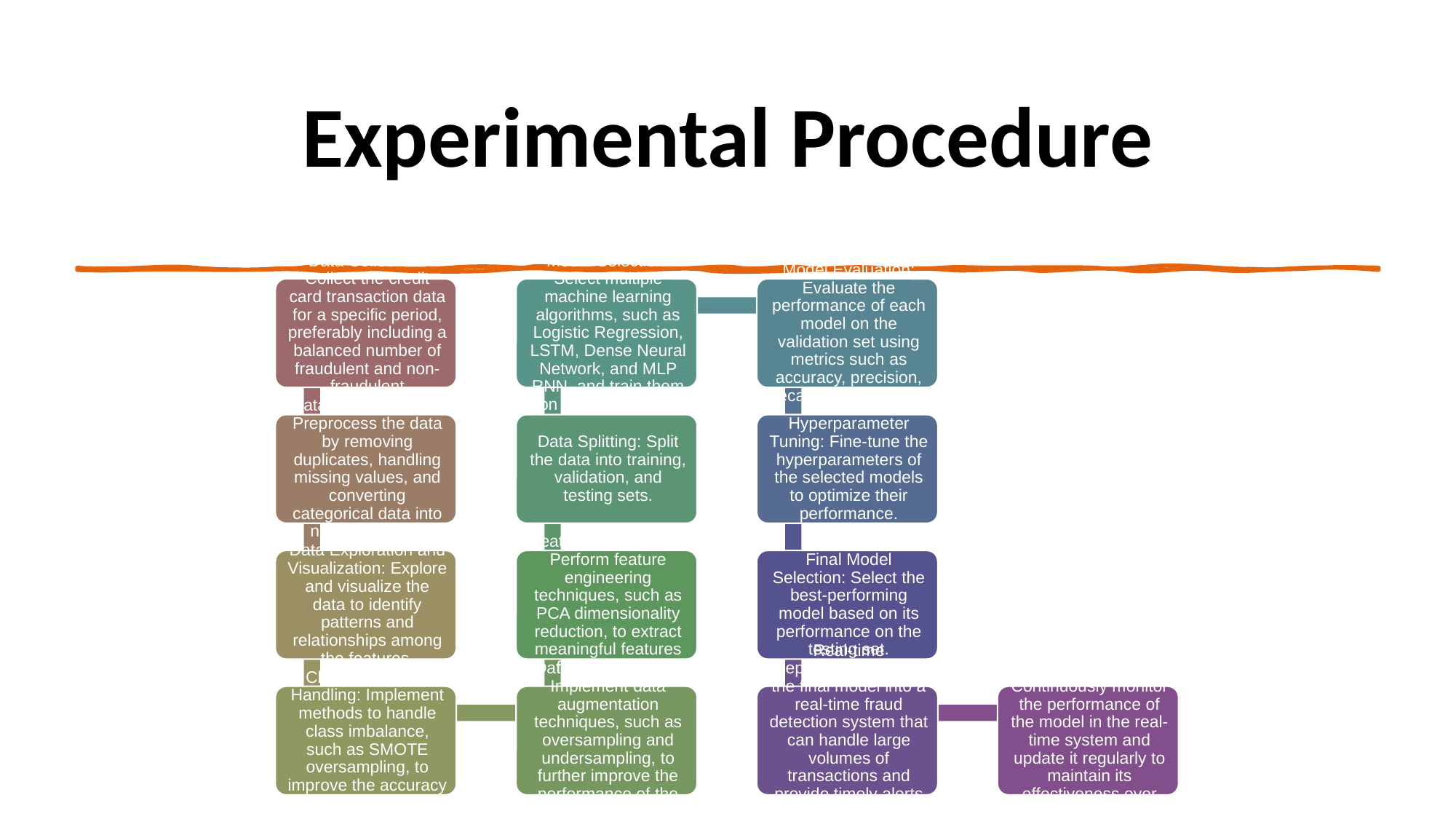

# Experimental Procedure

Data Collection: Collect the credit card transaction data for a specific period, preferably including a balanced number of fraudulent and non-fraudulent transactions.
Data Preprocessing: Preprocess the data by removing duplicates, handling missing values, and converting categorical data into numerical data.
Data Exploration and Visualization: Explore and visualize the data to identify patterns and relationships among the features.
Class Imbalance Handling: Implement methods to handle class imbalance, such as SMOTE oversampling, to improve the accuracy of the models.
Data Augmentation: Implement data augmentation techniques, such as oversampling and undersampling, to further improve the performance of the models.
Feature Engineering: Perform feature engineering techniques, such as PCA dimensionality reduction, to extract meaningful features from the data.
Data Splitting: Split the data into training, validation, and testing sets.
Model Selection: Select multiple machine learning algorithms, such as Logistic Regression, LSTM, Dense Neural Network, and MLP RNN, and train them on the training set.
Model Evaluation: Evaluate the performance of each model on the validation set using metrics such as accuracy, precision, recall, and F1-score.
Hyperparameter Tuning: Fine-tune the hyperparameters of the selected models to optimize their performance.
Final Model Selection: Select the best-performing model based on its performance on the testing set.
Real-time Deployment: Deploy the final model into a real-time fraud detection system that can handle large volumes of transactions and provide timely alerts to customers and card issuers.
Ongoing Monitoring: Continuously monitor the performance of the model in the real-time system and update it regularly to maintain its effectiveness over time.